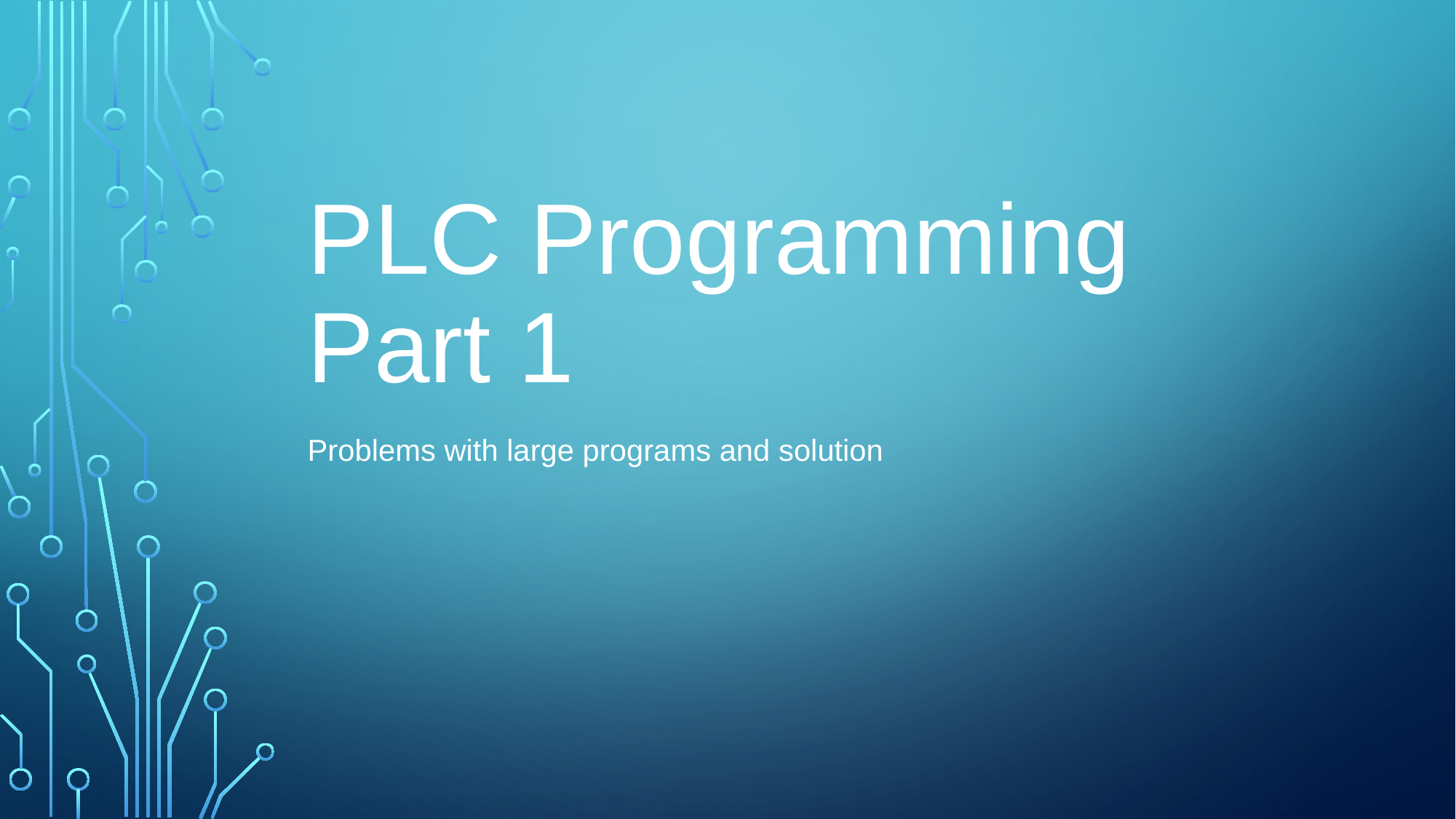

# PLC Programming Part 1
Problems with large programs and solution